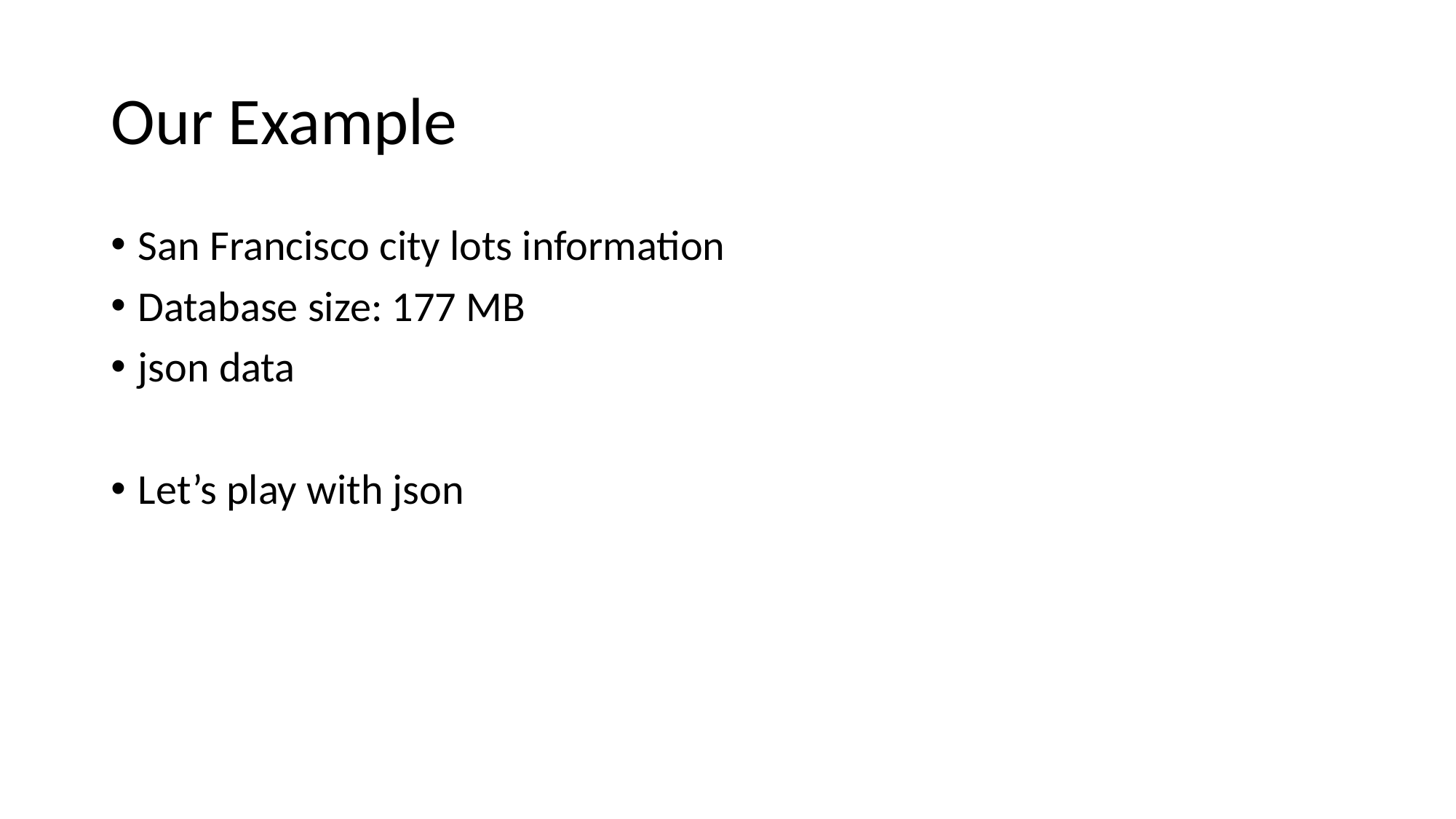

# Our Example
San Francisco city lots information
Database size: 177 MB
json data

Let’s play with json